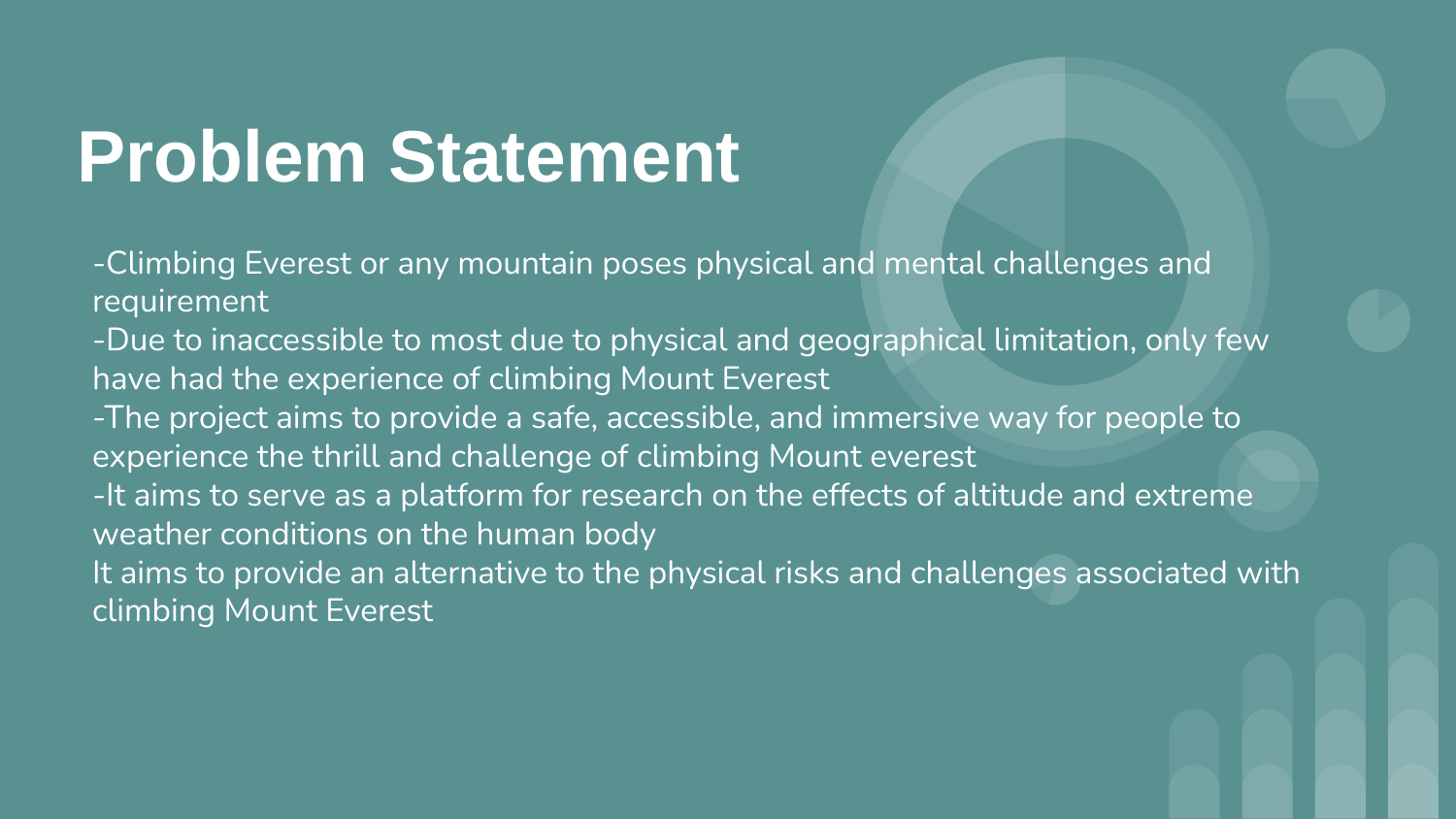

# Problem Statement
-Climbing Everest or any mountain poses physical and mental challenges and requirement
-Due to inaccessible to most due to physical and geographical limitation, only few have had the experience of climbing Mount Everest
-The project aims to provide a safe, accessible, and immersive way for people to experience the thrill and challenge of climbing Mount everest
-It aims to serve as a platform for research on the effects of altitude and extreme weather conditions on the human body
It aims to provide an alternative to the physical risks and challenges associated with climbing Mount Everest